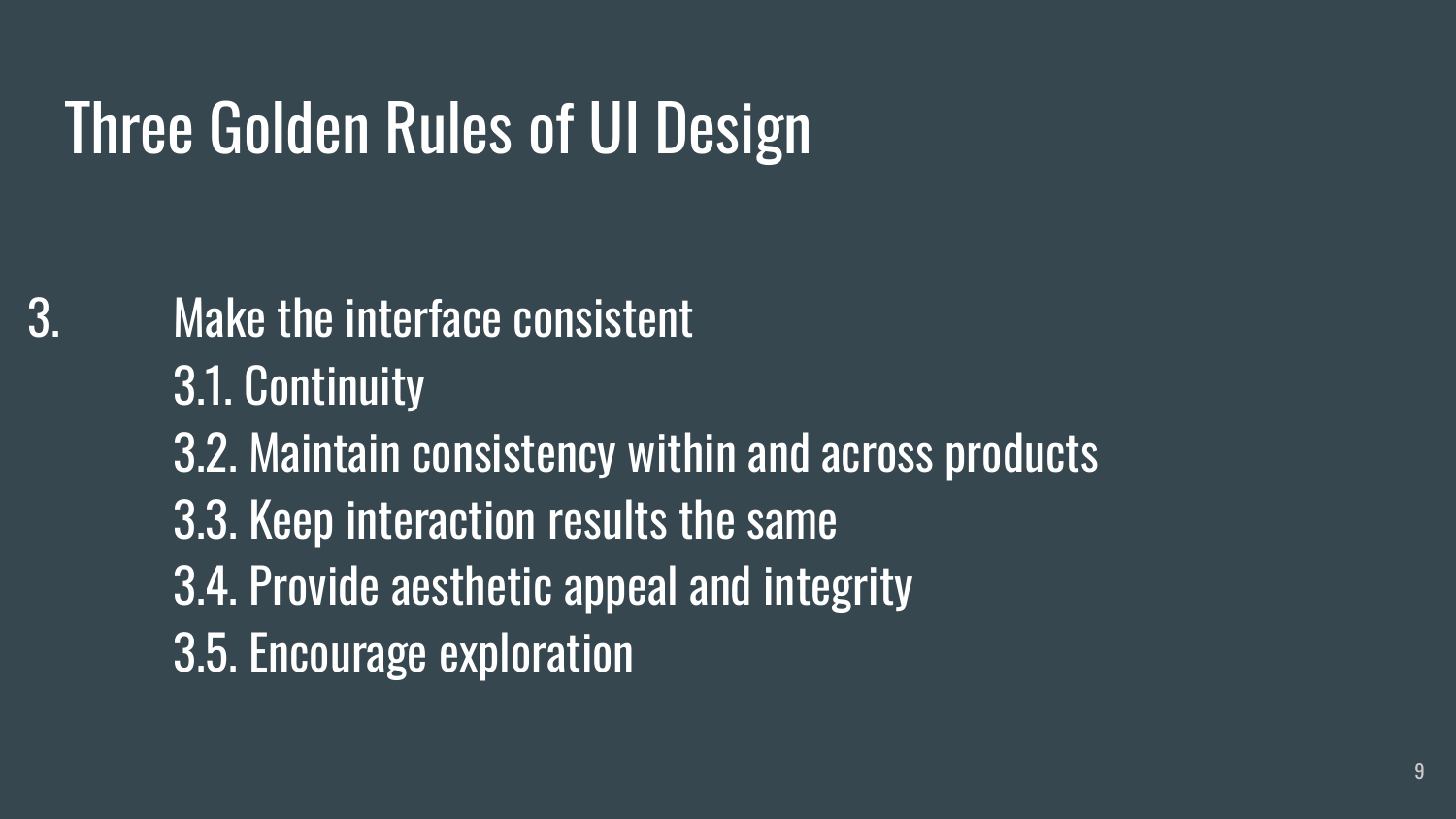

# Three Golden Rules of UI Design

3. 	Make the interface consistent
	3.1. Continuity
	3.2. Maintain consistency within and across products
	3.3. Keep interaction results the same
	3.4. Provide aesthetic appeal and integrity
	3.5. Encourage exploration
9